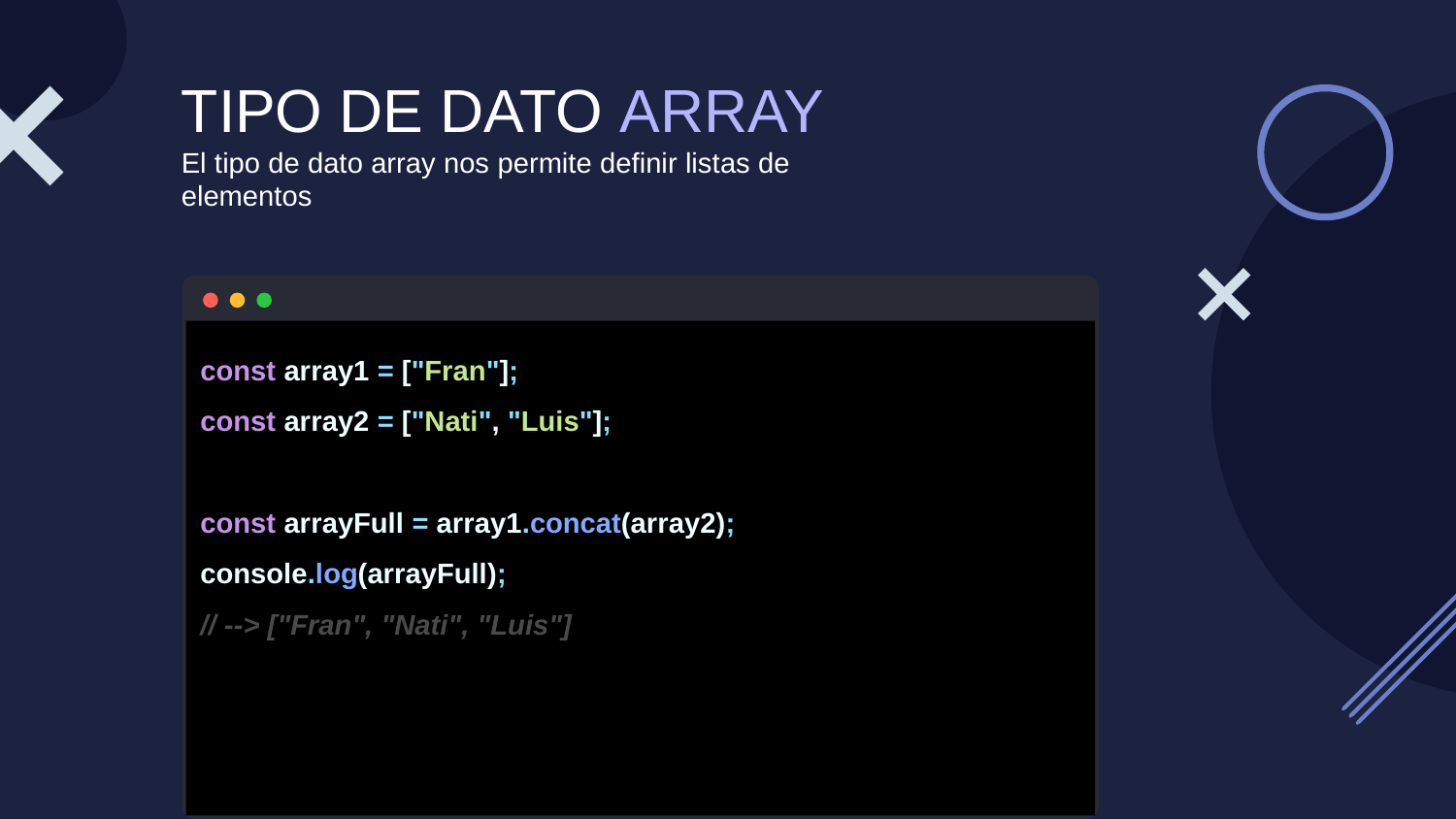

# TIPO DE DATO ARRAY
El tipo de dato array nos permite definir listas de elementos

const array1 = ["Fran"];
const array2 = ["Nati", "Luis"];

const arrayFull = array1.concat(array2);
console.log(arrayFull);
// --> ["Fran", "Nati", "Luis"]